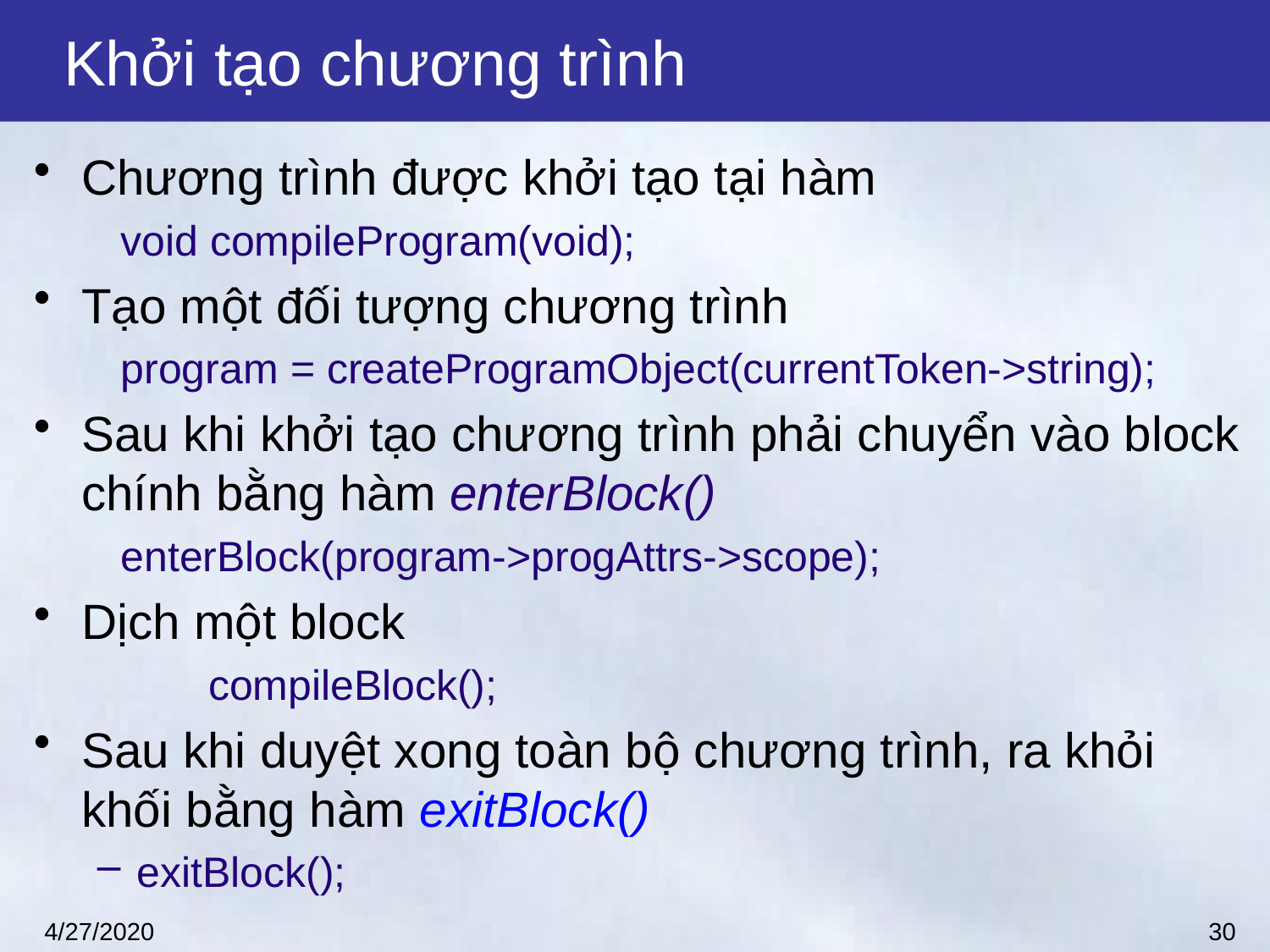

# Khởi tạo chương trình
Chương trình được khởi tạo tại hàm
  void compileProgram(void);
Tạo một đối tượng chương trình
  program = createProgramObject(currentToken->string);
Sau khi khởi tạo chương trình phải chuyển vào block chính bằng hàm enterBlock()
  enterBlock(program->progAttrs->scope);
Dịch một block
		compileBlock();
Sau khi duyệt xong toàn bộ chương trình, ra khỏi khối bằng hàm exitBlock()
exitBlock();
30